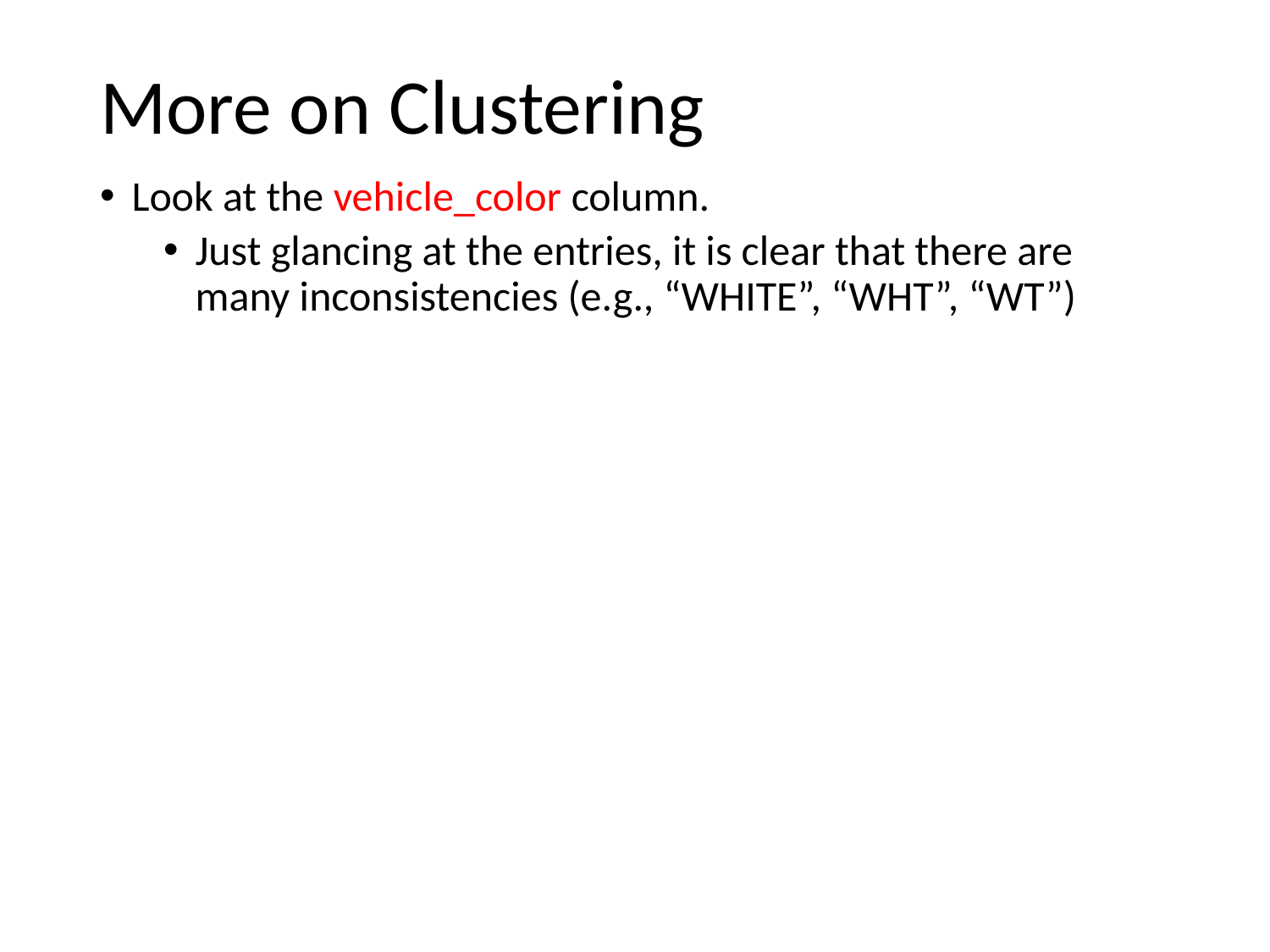

# More on Clustering
Look at the vehicle_color column.
Just glancing at the entries, it is clear that there are many inconsistencies (e.g., “WHITE”, “WHT”, “WT”)